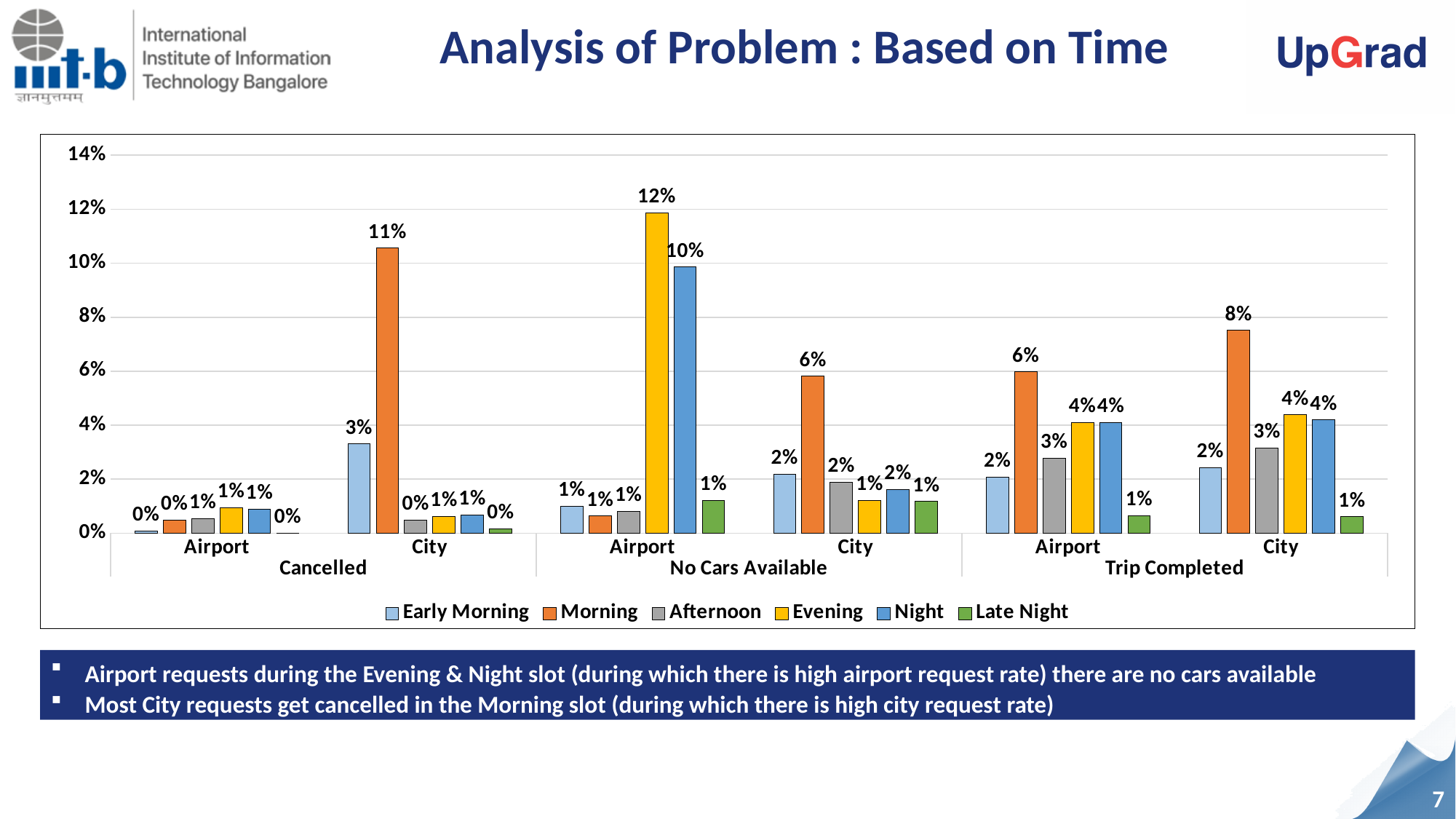

Analysis of Problem : Based on Time

### Chart

| Category | Early Morning | Morning | Afternoon | Evening | Night | Late Night |
|---|---|---|---|---|---|---|
| Airport | 0.0008895478131949593 | 0.004892512972572276 | 0.005337286879169755 | 0.009340252038547072 | 0.008895478131949592 | 0.0 |
| City | 0.03306152705707932 | 0.10555967383246849 | 0.004892512972572276 | 0.006226834692364715 | 0.006671608598962194 | 0.0016308376575240918 |
| Airport | 0.009933283914010379 | 0.006375092661230541 | 0.00815418828762046 | 0.11875463306152706 | 0.09859154929577464 | 0.012157153446997776 |
| City | 0.021942179392142328 | 0.058117123795404006 | 0.01882876204595997 | 0.012157153446997776 | 0.016160118606375094 | 0.011712379540400296 |
| Airport | 0.020756115641215715 | 0.05974796145292809 | 0.027724240177909563 | 0.04091919940696812 | 0.04106745737583395 | 0.006523350630096367 |
| City | 0.024314306893995552 | 0.07516679021497405 | 0.031578947368421054 | 0.043884358784284656 | 0.04195700518902891 | 0.006078576723498888 |
Airport requests during the Evening & Night slot (during which there is high airport request rate) there are no cars available
Most City requests get cancelled in the Morning slot (during which there is high city request rate)
7